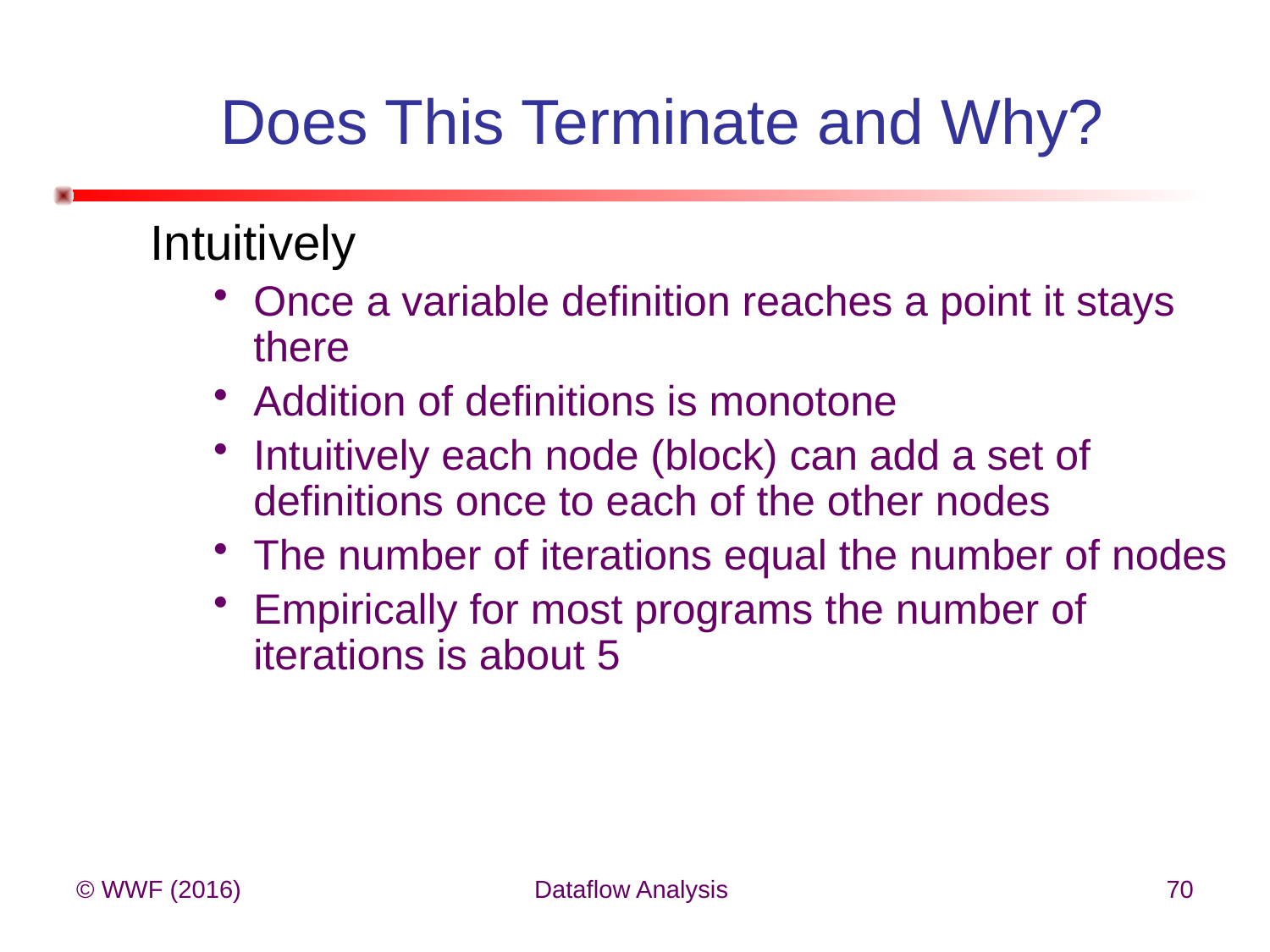

# Does This Terminate and Why?
Intuitively
Once a variable definition reaches a point it stays there
Addition of definitions is monotone
Intuitively each node (block) can add a set of definitions once to each of the other nodes
The number of iterations equal the number of nodes
Empirically for most programs the number of iterations is about 5

© WWF (2016)
Dataflow Analysis
70